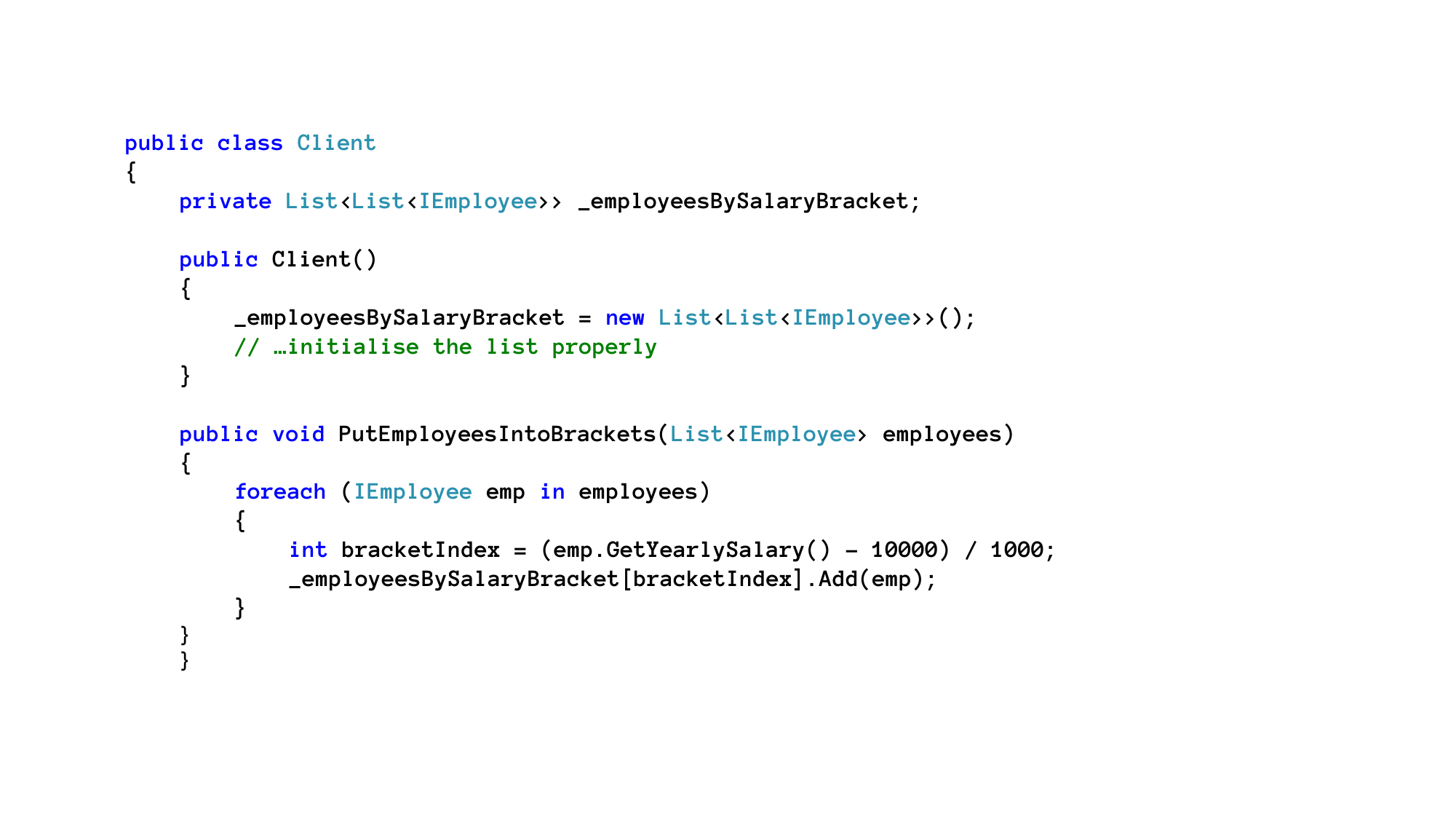

public class Client
{
private List<List<IEmployee>> _employeesBySalaryBracket;

public Client()
{
_employeesBySalaryBracket = new List<List<IEmployee>>();
// …initialise the list properly
}

public void PutEmployeesIntoBrackets(List<IEmployee> employees)
{
foreach (IEmployee emp in employees)
{
int bracketIndex = (emp.GetYearlySalary() - 10000) / 1000;
_employeesBySalaryBracket[bracketIndex].Add(emp);
}
}
}